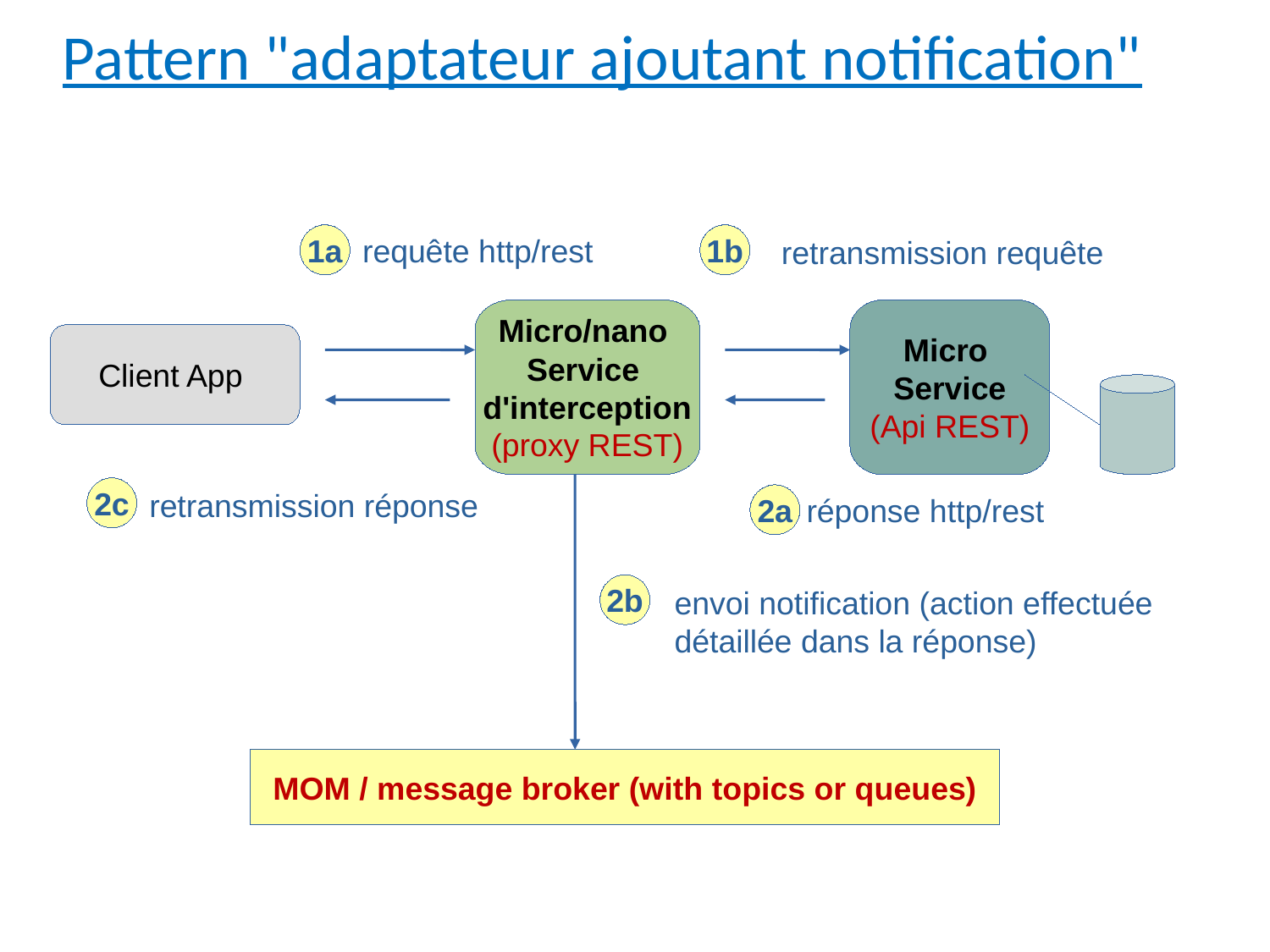

Pattern "adaptateur ajoutant notification"
1a
requête http/rest
1b
retransmission requête
Micro/nano
Service
d'interception
(proxy REST)
Micro
Service
(Api REST)
Client App

2c
retransmission réponse
2a
réponse http/rest
2b
envoi notification (action effectuée
détaillée dans la réponse)
MOM / message broker (with topics or queues)